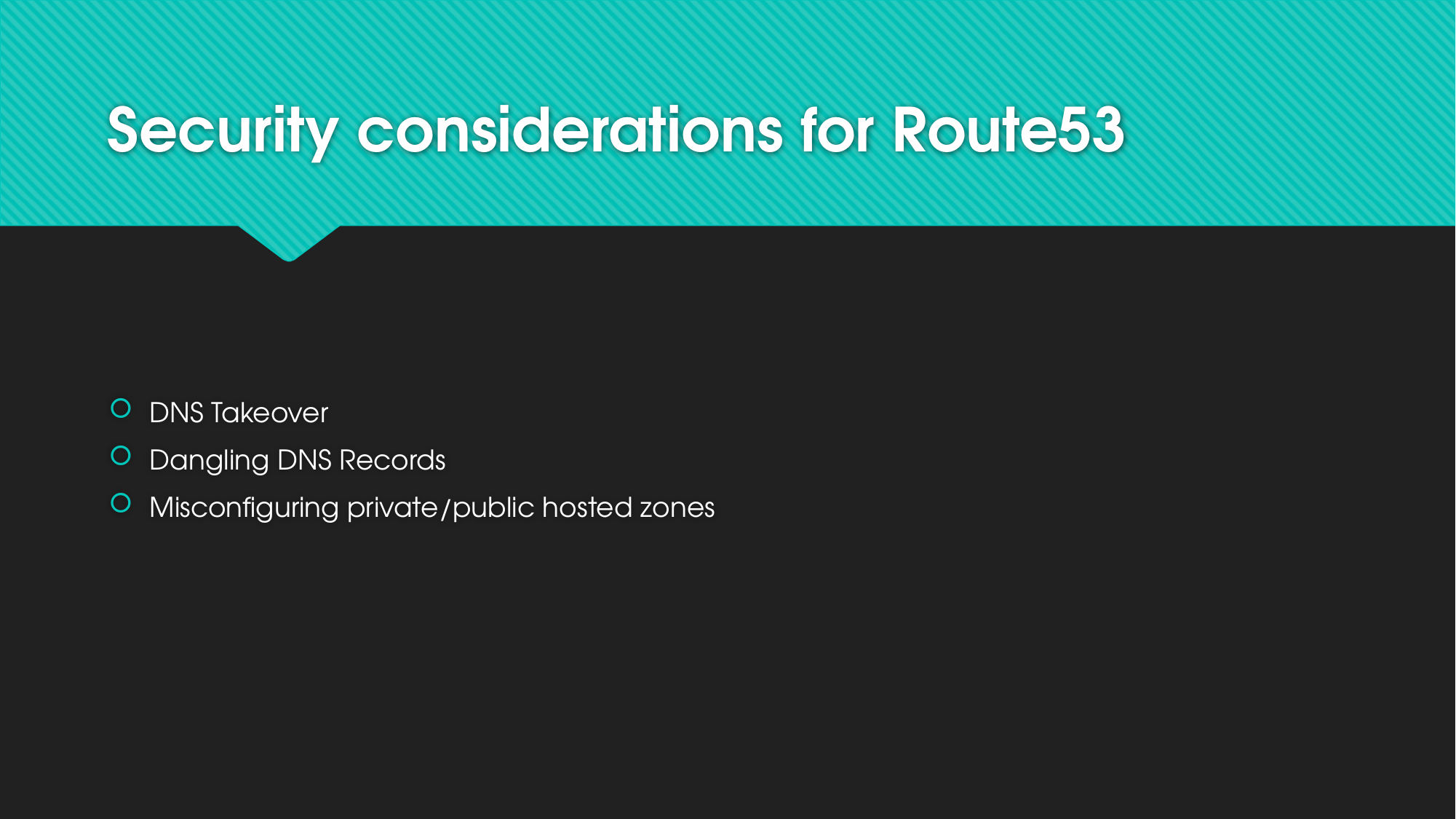

# Security considerations for Route53
DNS Takeover
Dangling DNS Records
Misconfiguring private/public hosted zones